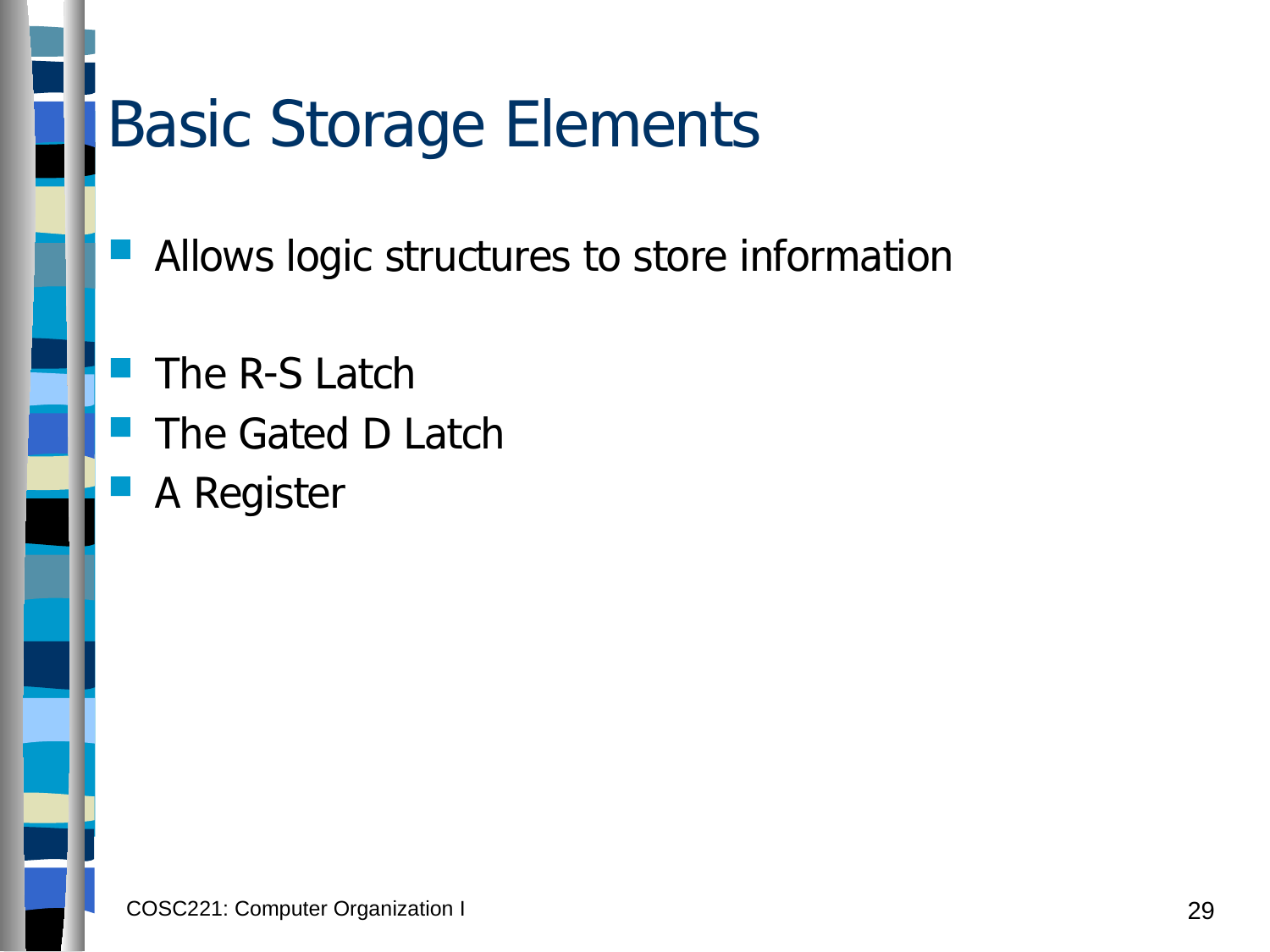

# Basic Storage Elements
Allows logic structures to store information

The R-S Latch
The Gated D Latch
A Register
COSC221: Computer Organization I
29